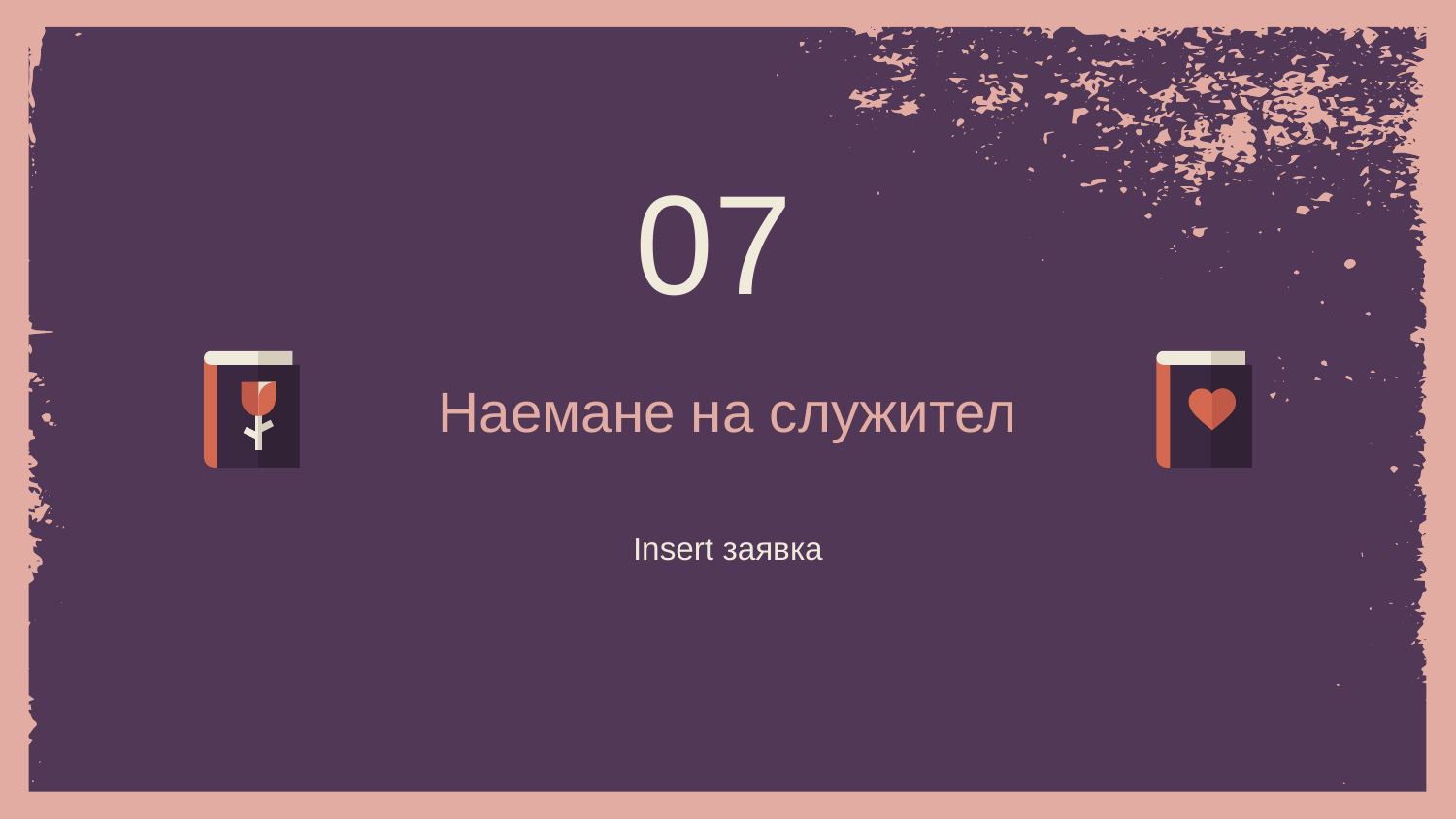

07
# Наемане на служител

Insert заявка